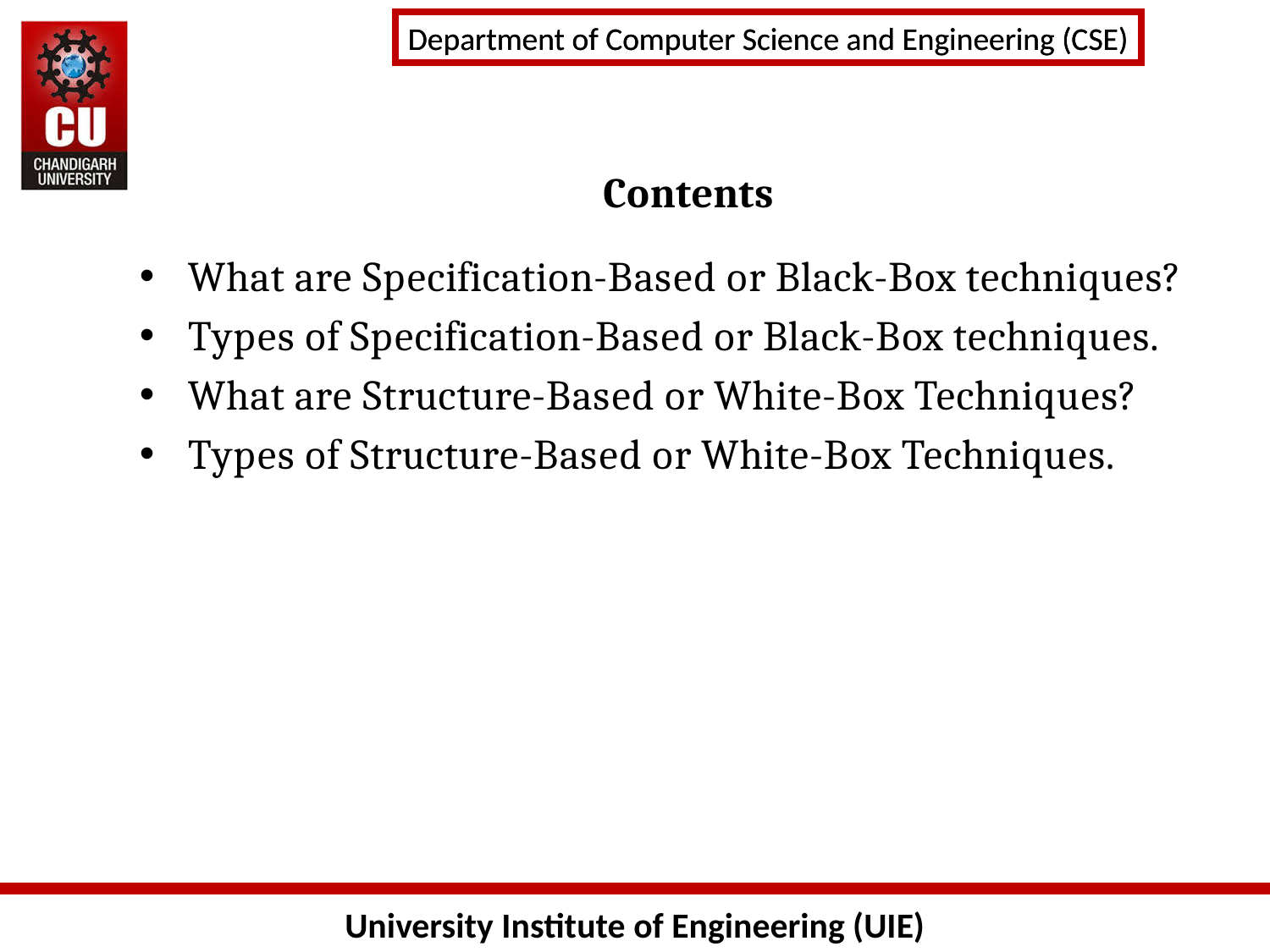

# Contents
What are Specification-Based or Black-Box techniques?
Types of Specification-Based or Black-Box techniques.
What are Structure-Based or White-Box Techniques?
Types of Structure-Based or White-Box Techniques.